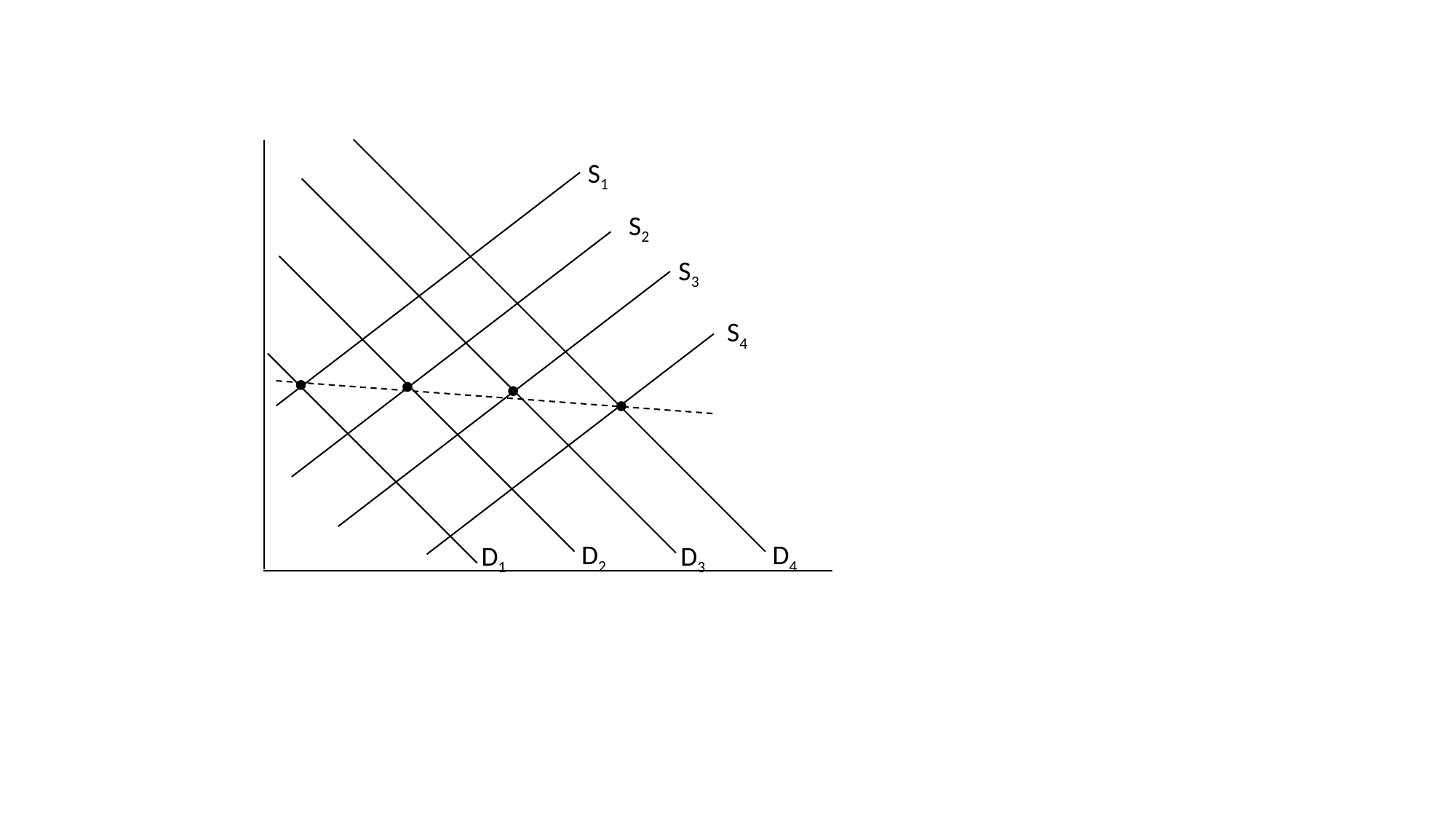

S1
S2
S3
S4

D2
D4
D3
D1